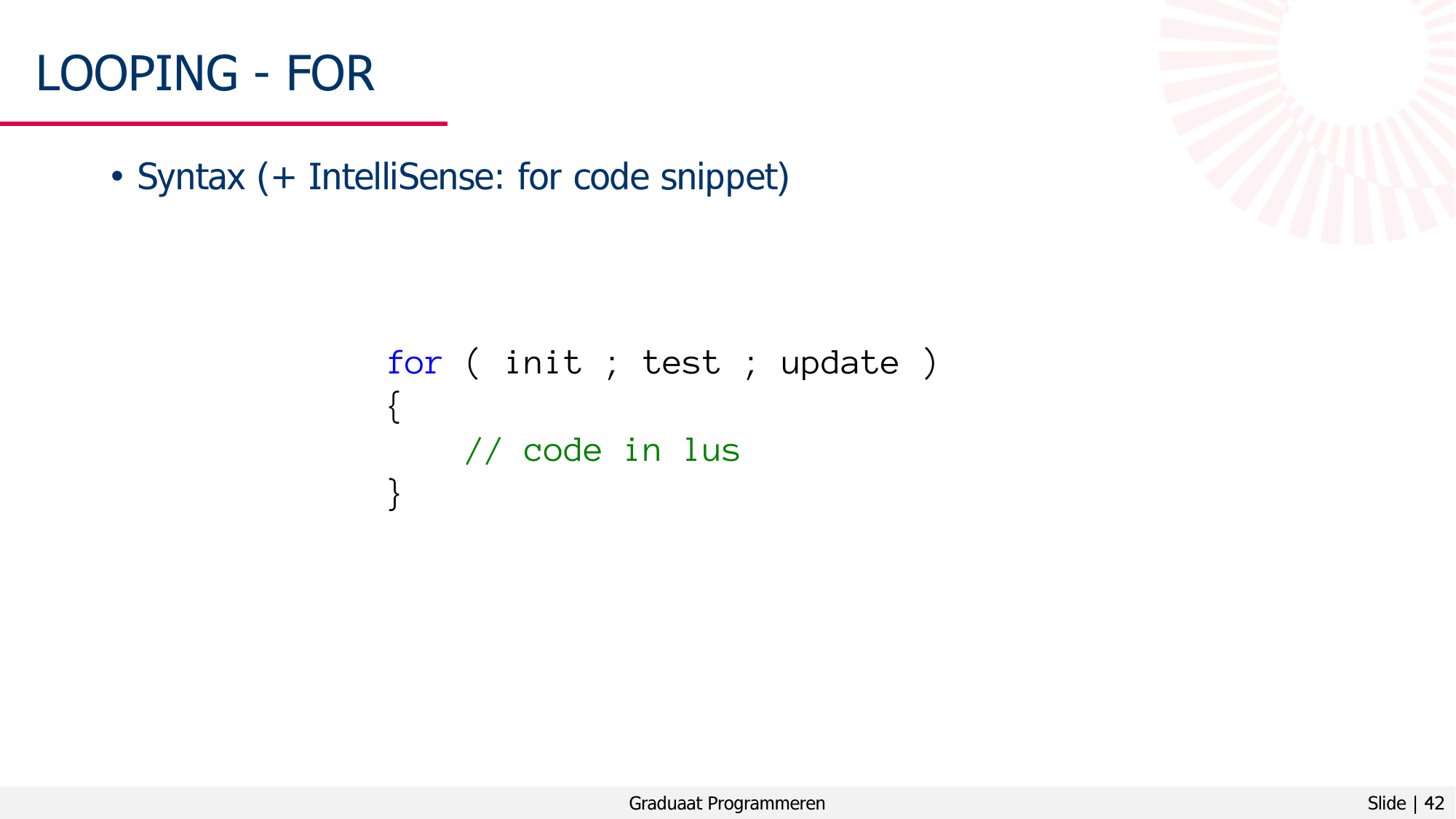

# Looping - for
Syntax (+ IntelliSense: for code snippet)

for ( init ; test ; update )
{
    // code in lus
}